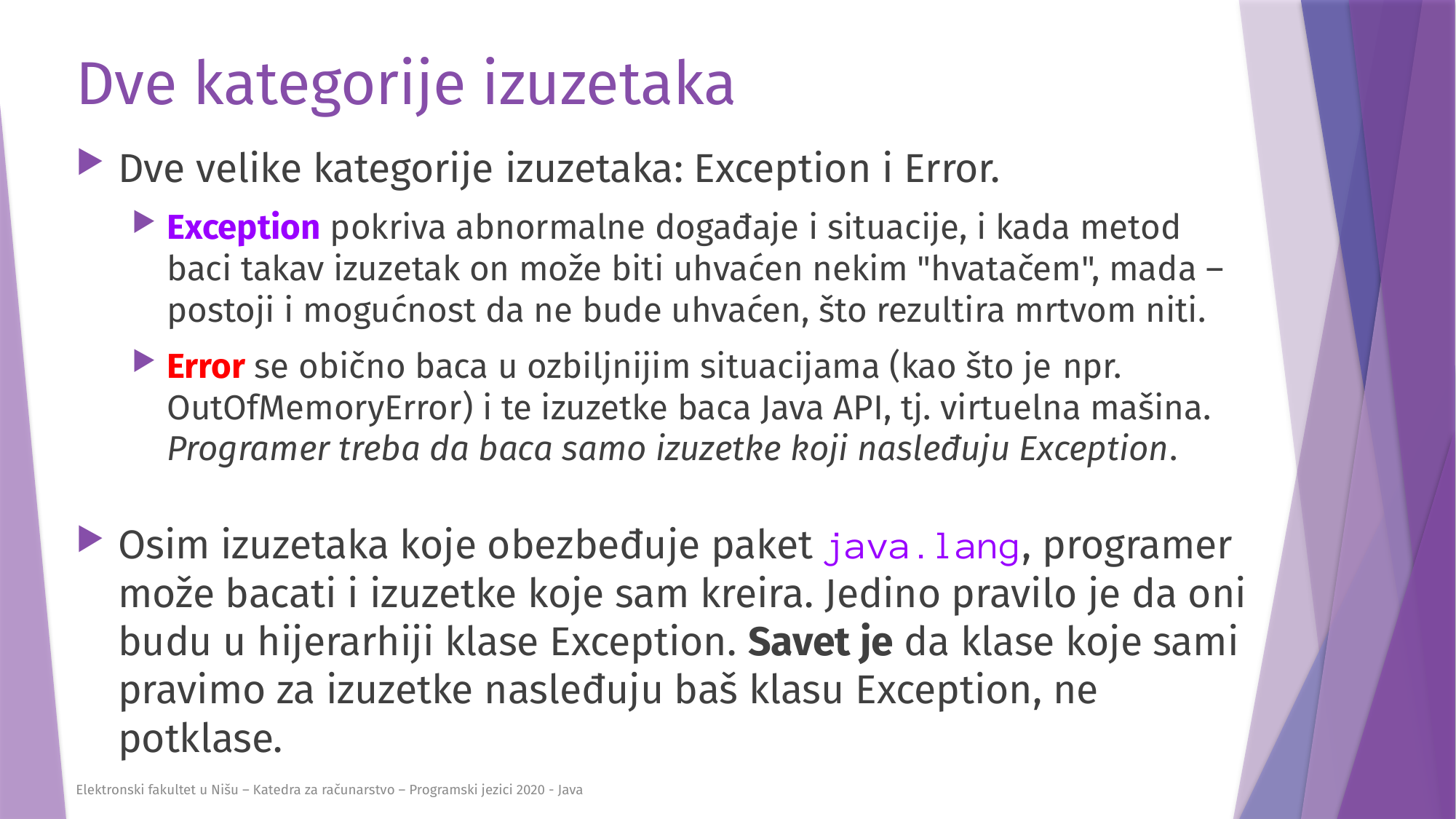

# Dve kategorije izuzetaka
Dve velike kategorije izuzetaka: Exception i Error.
Exception pokriva abnormalne događaje i situacije, i kada metod baci takav izuzetak on može biti uhvaćen nekim "hvatačem", mada – postoji i mogućnost da ne bude uhvaćen, što rezultira mrtvom niti.
Error se obično baca u ozbiljnijim situacijama (kao što je npr. OutOfMemoryError) i te izuzetke baca Java API, tj. virtuelna mašina. Programer treba da baca samo izuzetke koji nasleđuju Exception.

Osim izuzetaka koje obezbeđuje paket java.lang, programer može bacati i izuzetke koje sam kreira. Jedino pravilo je da oni budu u hijerarhiji klase Exception. Savet je da klase koje sami pravimo za izuzetke nasleđuju baš klasu Exception, ne potklase.

Elektronski fakultet u Nišu – Katedra za računarstvo – Programski jezici 2020 - Java